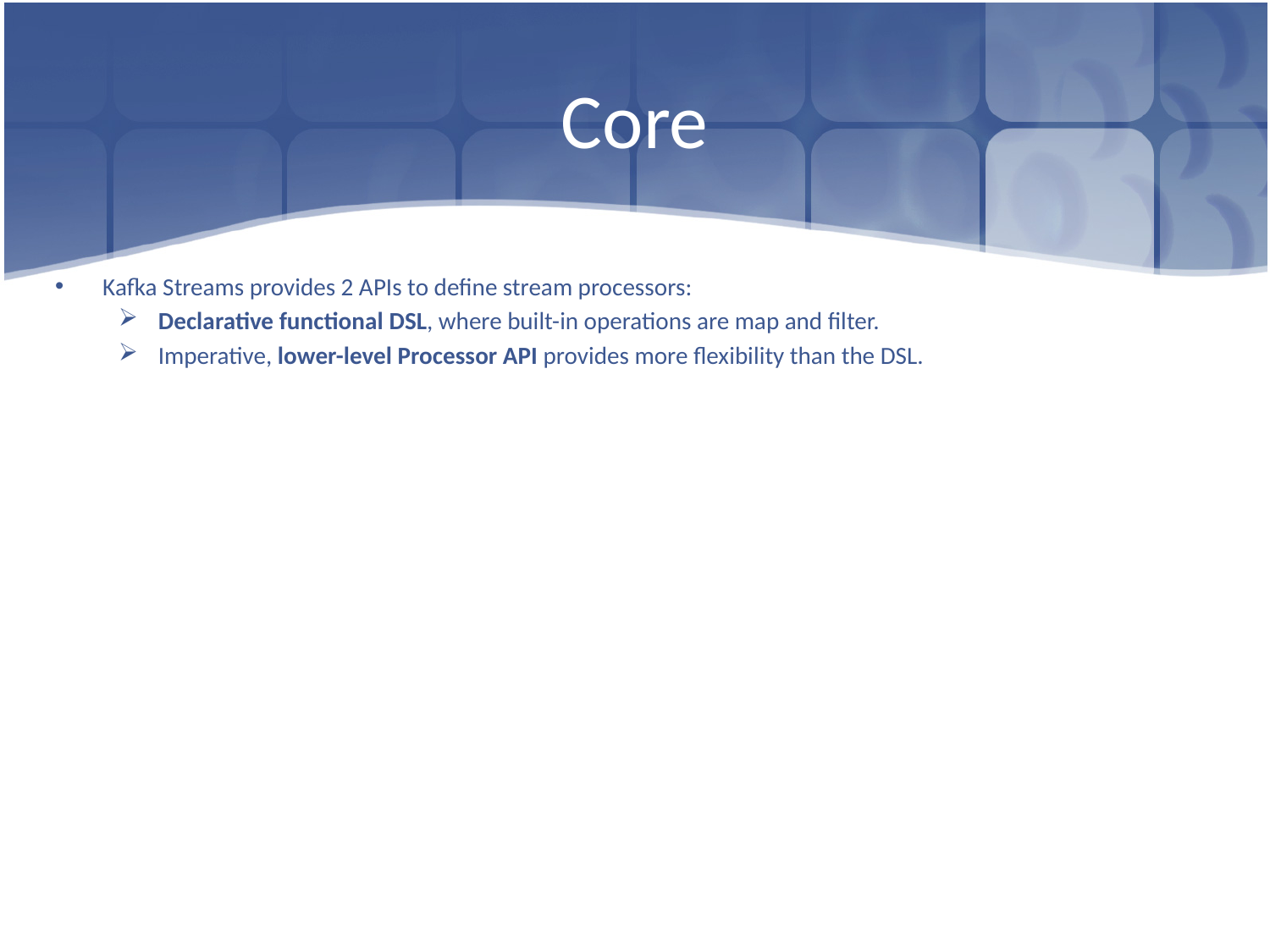

# Core
Kafka Streams provides 2 APIs to define stream processors:
Declarative functional DSL, where built-in operations are map and filter.
Imperative, lower-level Processor API provides more flexibility than the DSL.